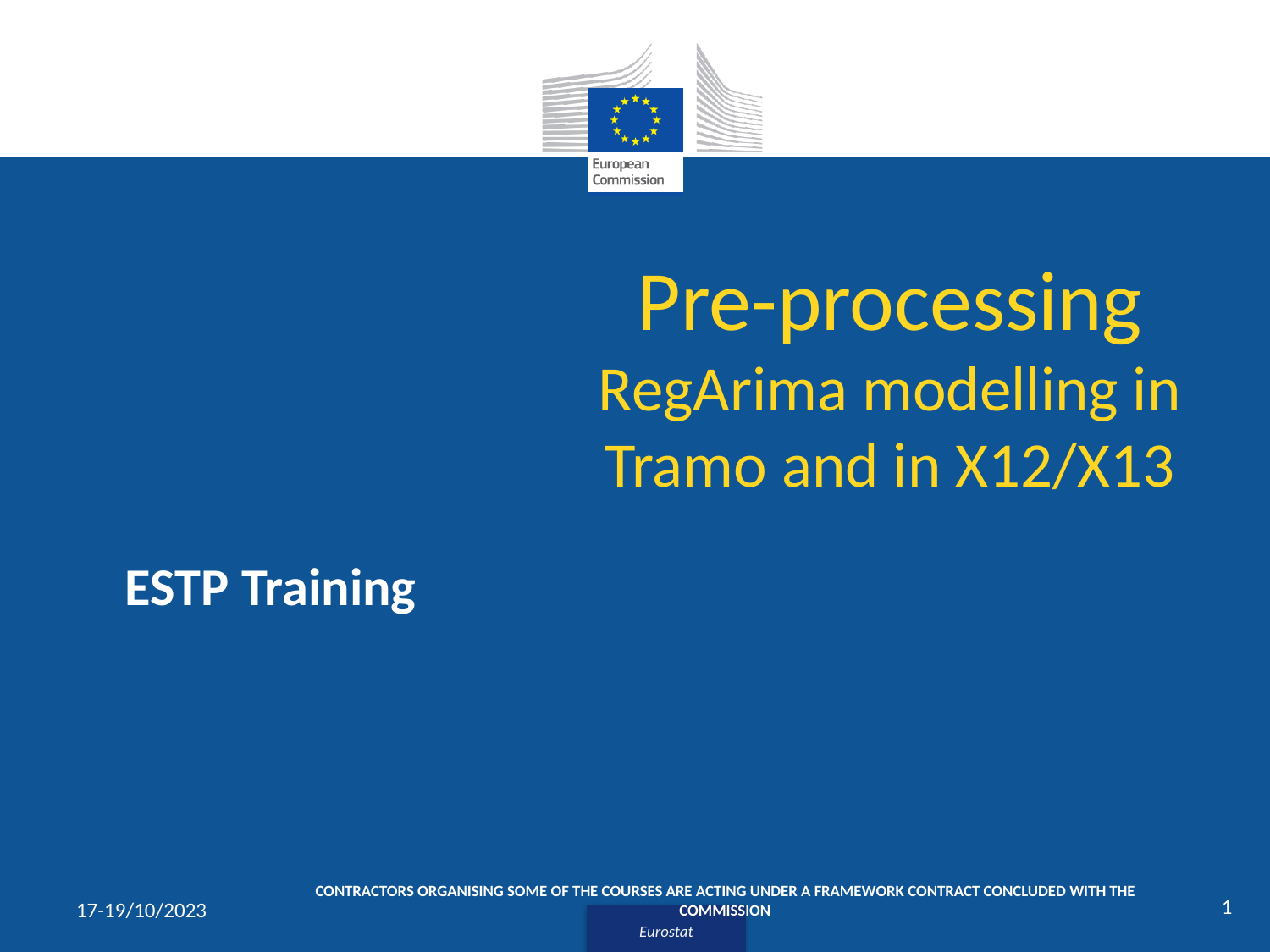

# Pre-processing RegArima modelling in Tramo and in X12/X13
ESTP Training
CONTRACTORS ORGANISING SOME OF THE COURSES ARE ACTING UNDER A FRAMEWORK CONTRACT CONCLUDED WITH THE COMMISSION
1
17-19/10/2023